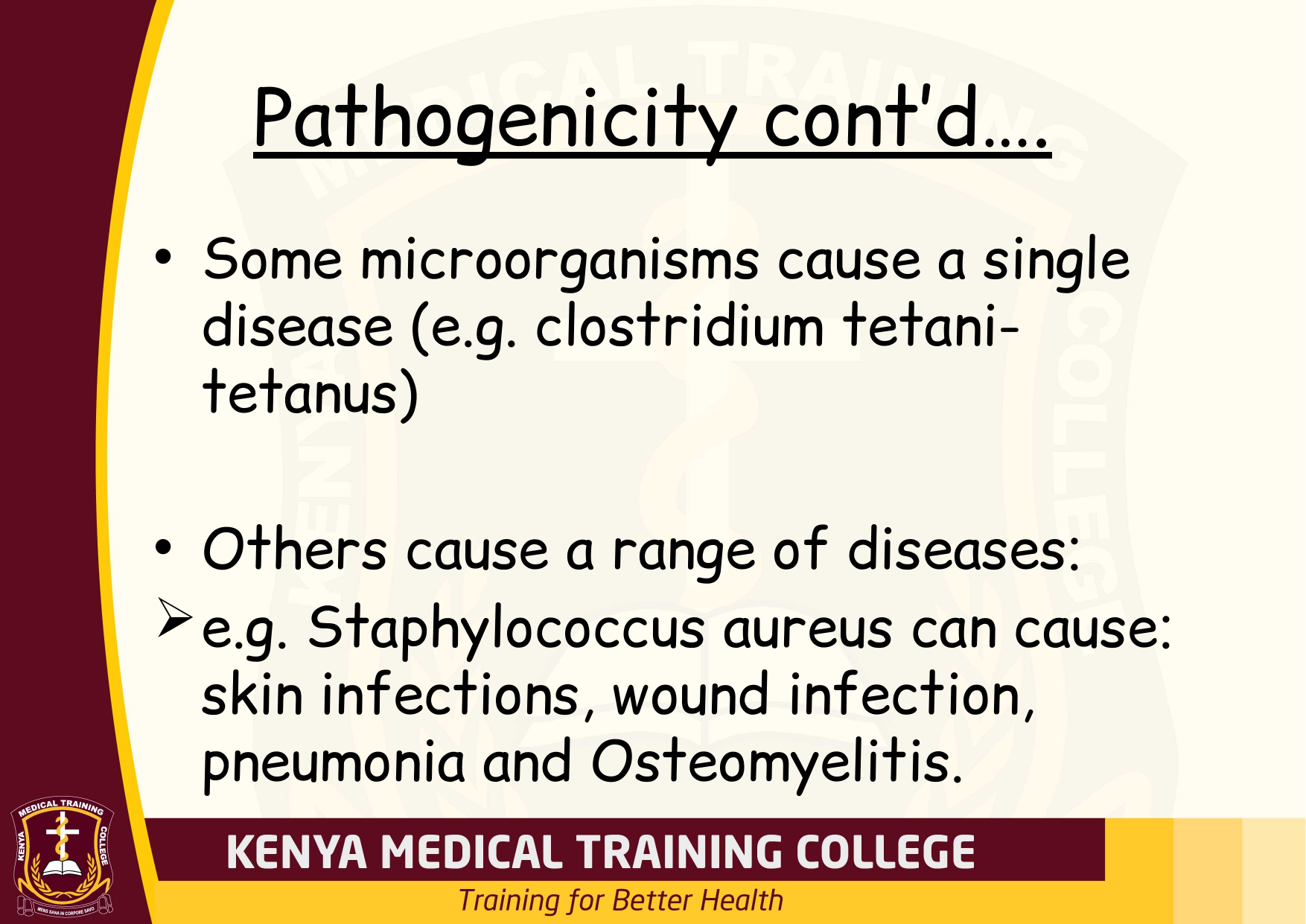

# Pathogenicity cont’d….
Some microorganisms cause a single disease (e.g. clostridium tetani-tetanus)

Others cause a range of diseases:
e.g. Staphylococcus aureus can cause: skin infections, wound infection, pneumonia and Osteomyelitis.